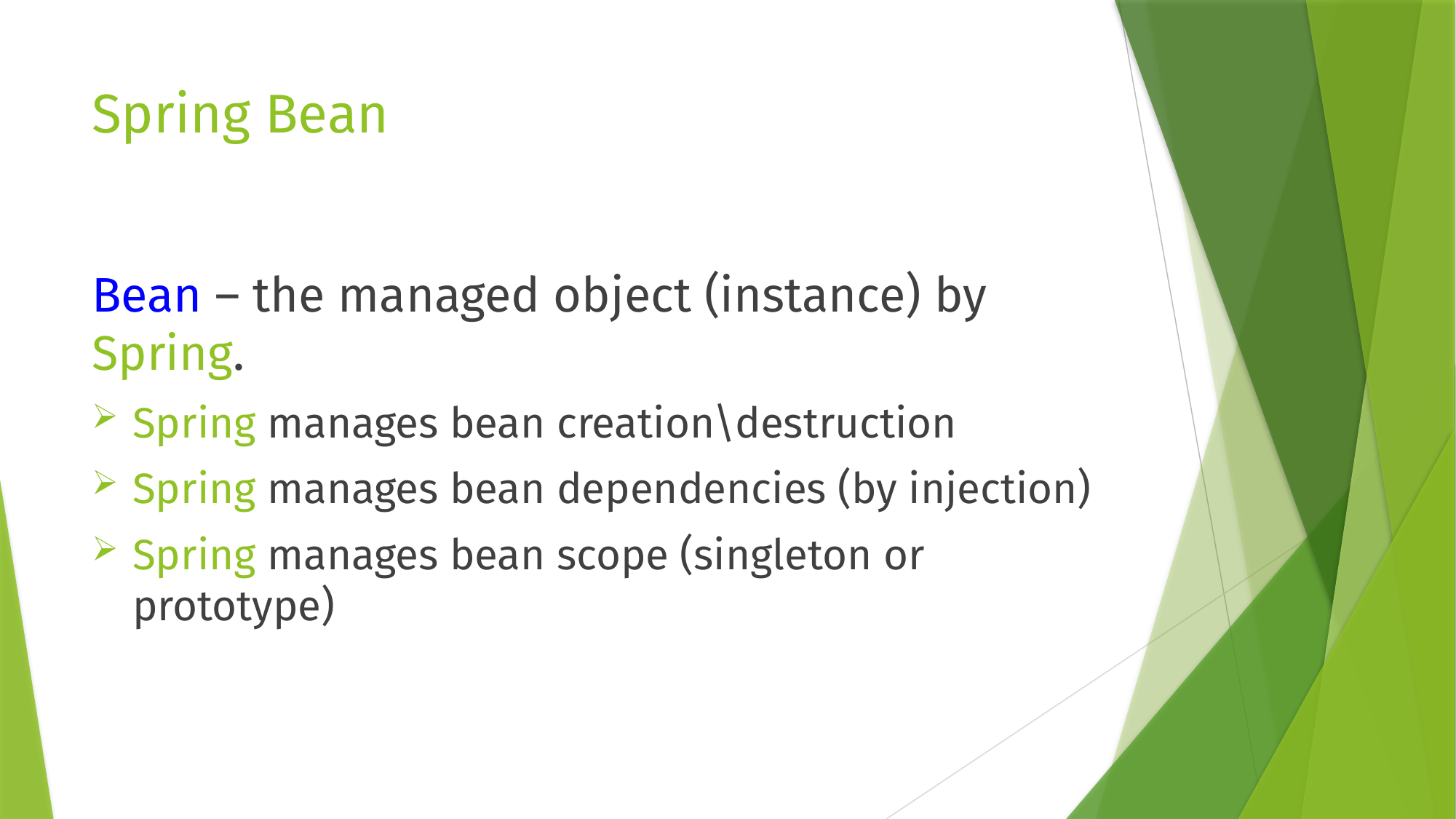

# Spring Bean
Bean – the managed object (instance) by Spring.
Spring manages bean creation\destruction
Spring manages bean dependencies (by injection)
Spring manages bean scope (singleton or prototype)